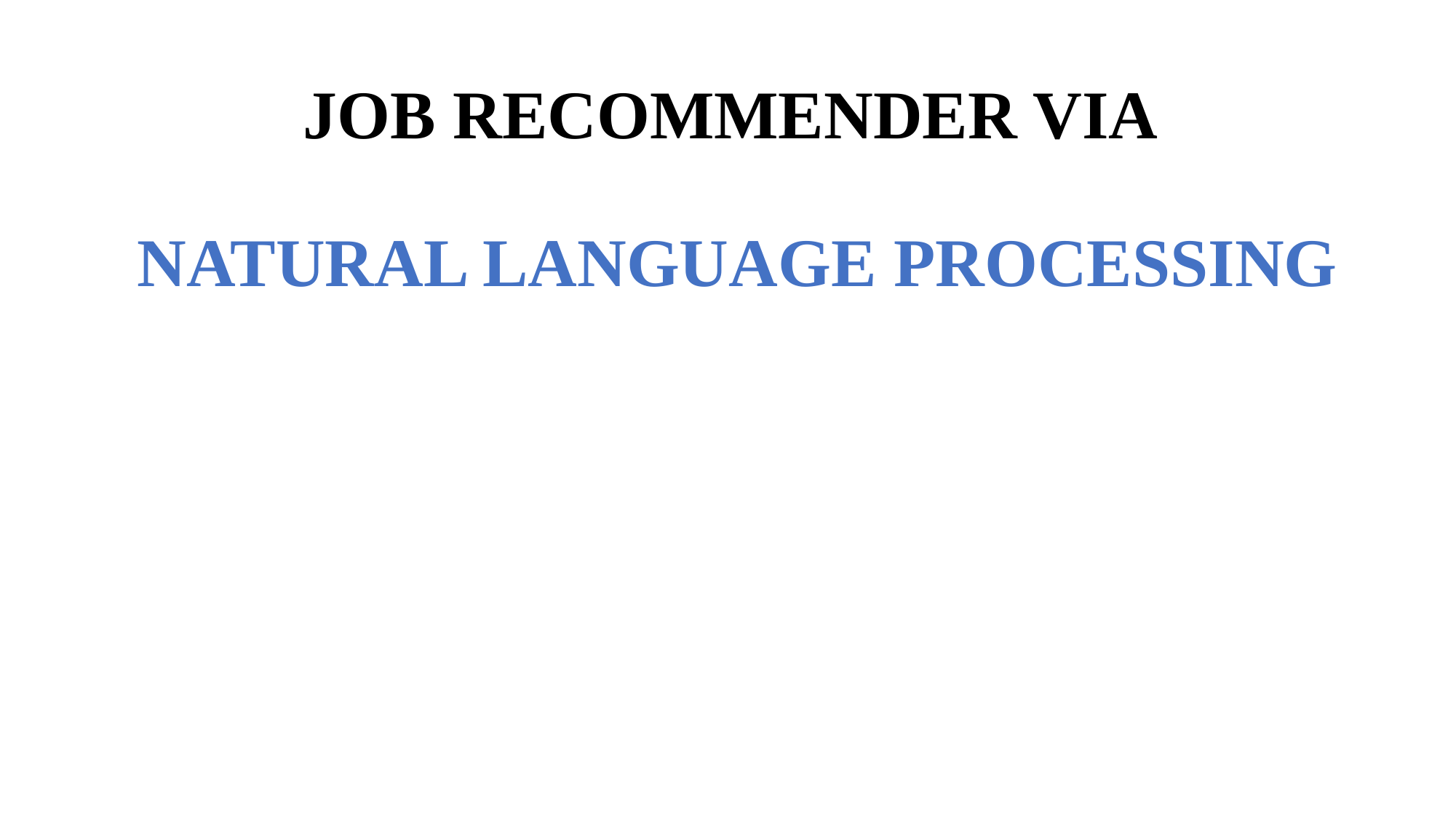

# JOB RECOMMENDER VIA NATURAL LANGUAGE PROCESSING